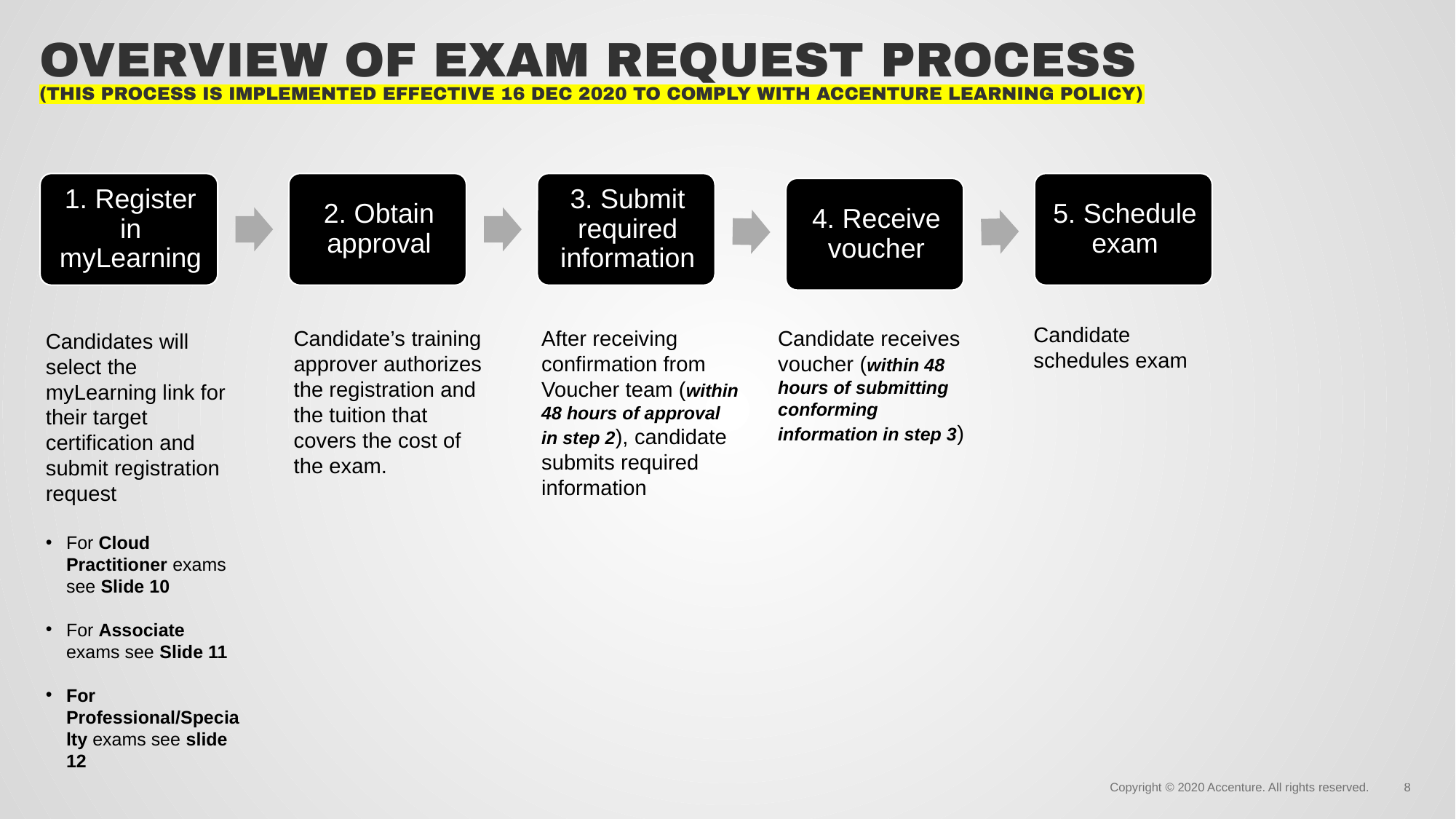

# Overview of exam request process (this process is implemented effective 16 Dec 2020 to comply with Accenture Learning policy)
1. Register in myLearning

2. Obtain approval

3. Submit required information

4. Receive voucher

5. Schedule exam
Candidate schedules exam
Candidate’s training approver authorizes the registration and the tuition that covers the cost of the exam.

After receiving confirmation from Voucher team (within 48 hours of approval in step 2), candidate submits required information
Candidate receives voucher (within 48 hours of submitting conforming information in step 3)
Candidates will select the myLearning link for their target certification and submit registration request

For Cloud Practitioner exams see Slide 10

For Associate exams see Slide 11

For Professional/Specialty exams see slide 12